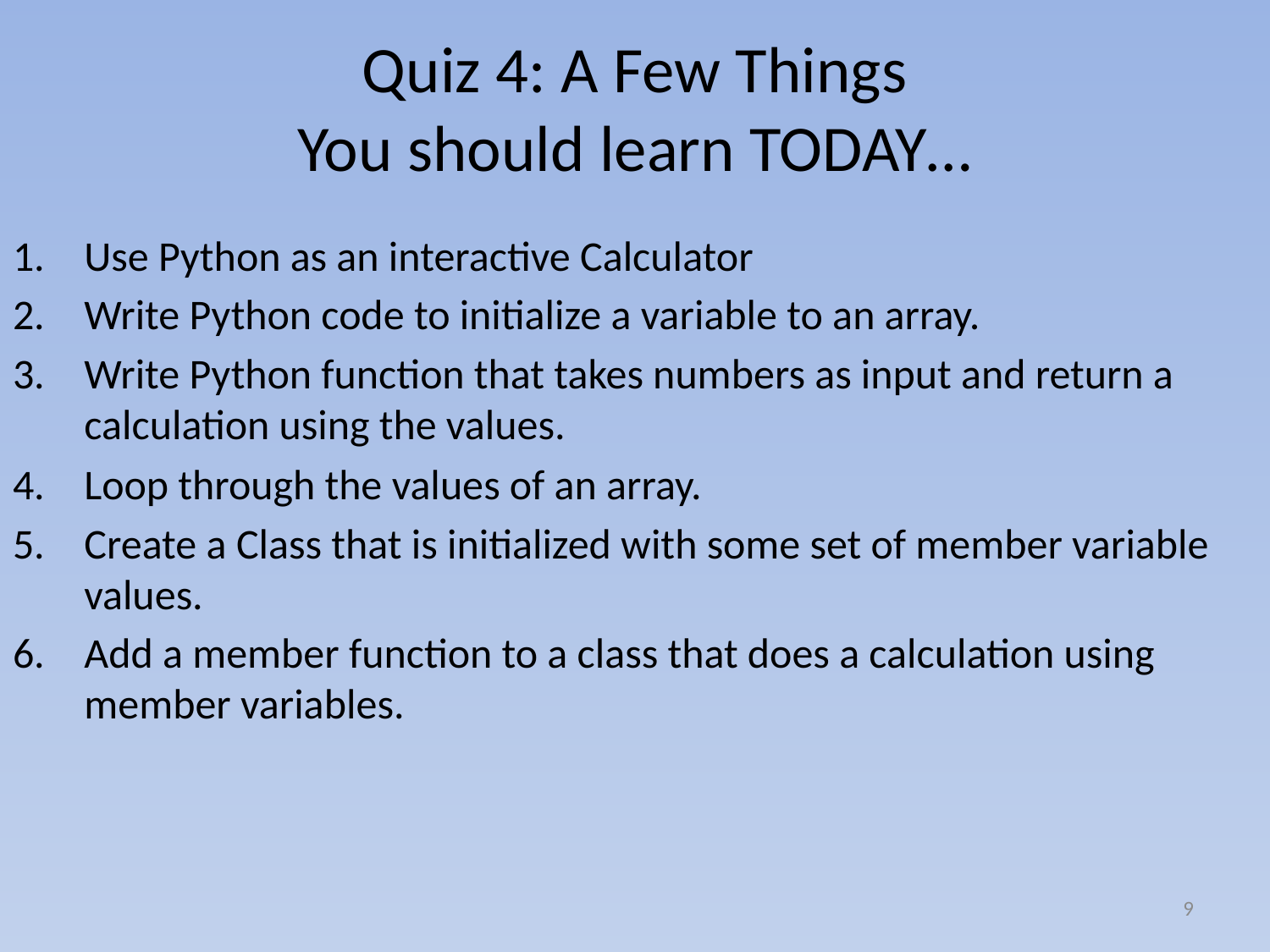

# Quiz 4: A Few Things You should learn TODAY…
Use Python as an interactive Calculator
Write Python code to initialize a variable to an array.
Write Python function that takes numbers as input and return a calculation using the values.
Loop through the values of an array.
Create a Class that is initialized with some set of member variable values.
Add a member function to a class that does a calculation using member variables.

9